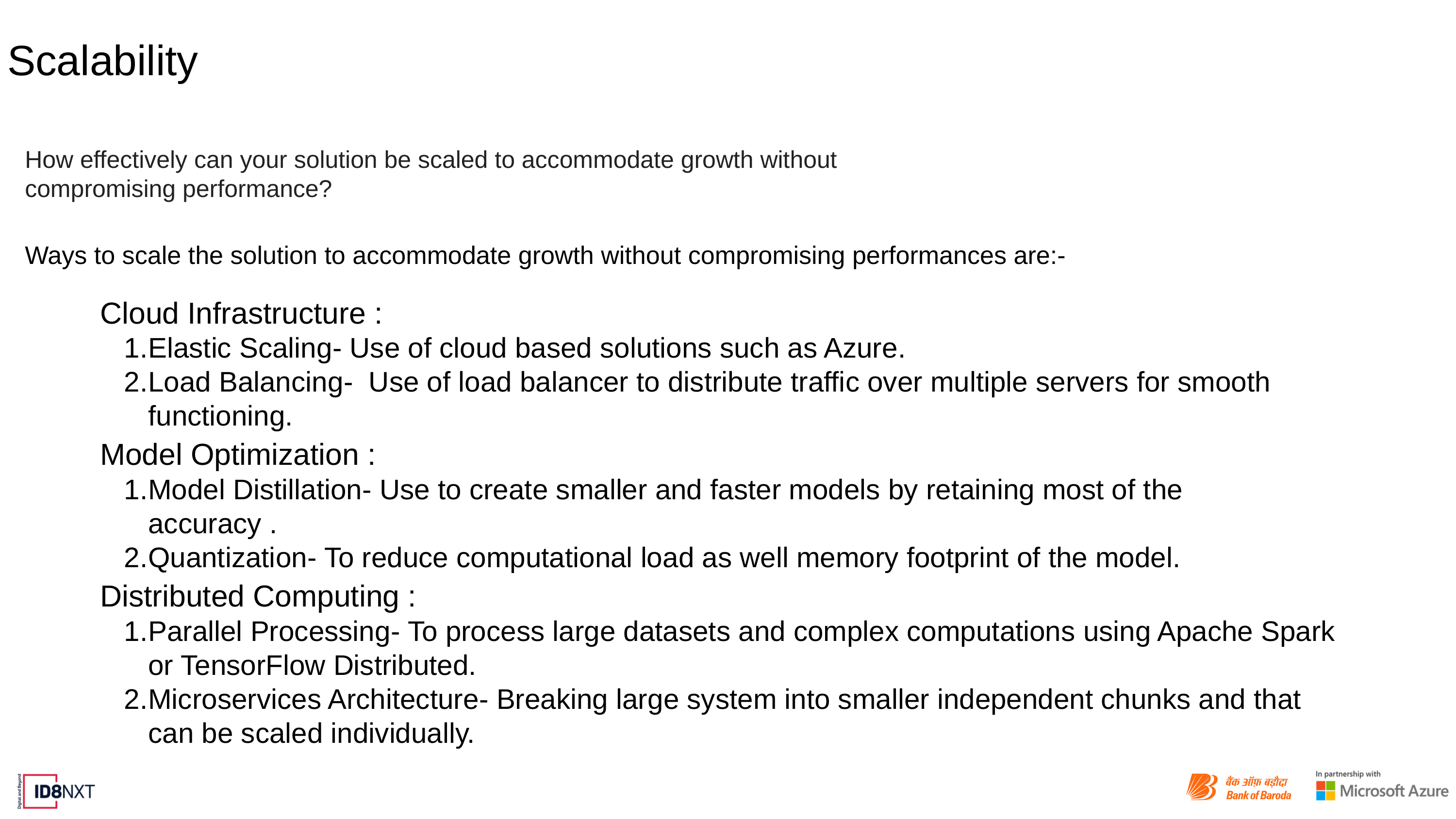

Scalability
How effectively can your solution be scaled to accommodate growth without compromising performance?
Ways to scale the solution to accommodate growth without compromising performances are:-

Cloud Infrastructure :
Elastic Scaling- Use of cloud based solutions such as Azure.
Load Balancing-  Use of load balancer to distribute traffic over multiple servers for smooth functioning.
Model Optimization :
Model Distillation- Use to create smaller and faster models by retaining most of the accuracy .
Quantization- To reduce computational load as well memory footprint of the model.
Distributed Computing :
Parallel Processing- To process large datasets and complex computations using Apache Spark or TensorFlow Distributed.
Microservices Architecture- Breaking large system into smaller independent chunks and that can be scaled individually.